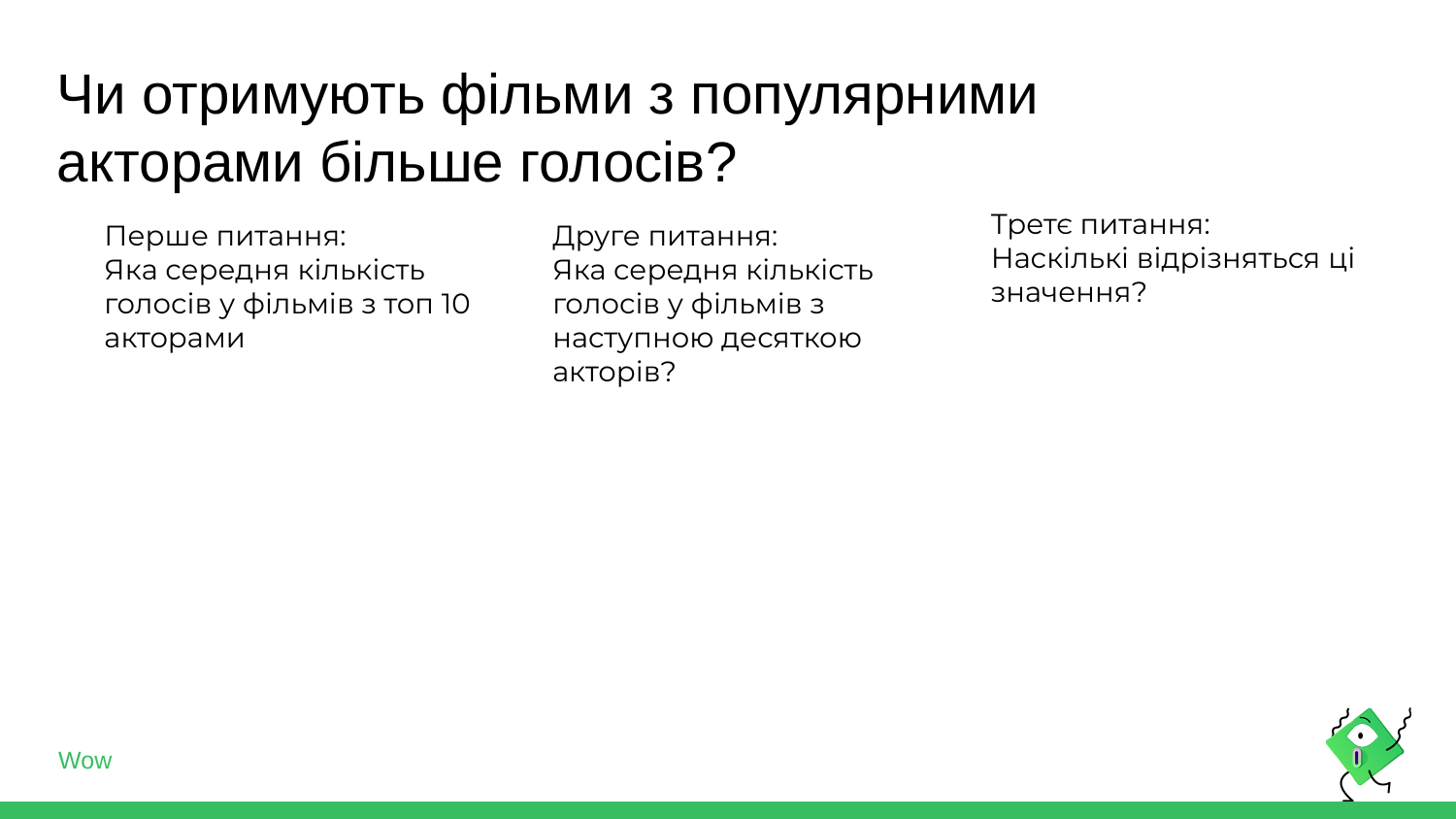

Чи отримують фільми з популярними акторами більше голосів?
Третє питання:
Наскількі відрізняться ці значення?
Перше питання:
Яка середня кількість голосів у фільмів з топ 10 акторами
Друге питання:
Яка середня кількість голосів у фільмів з наступною десяткою акторів?
Wow